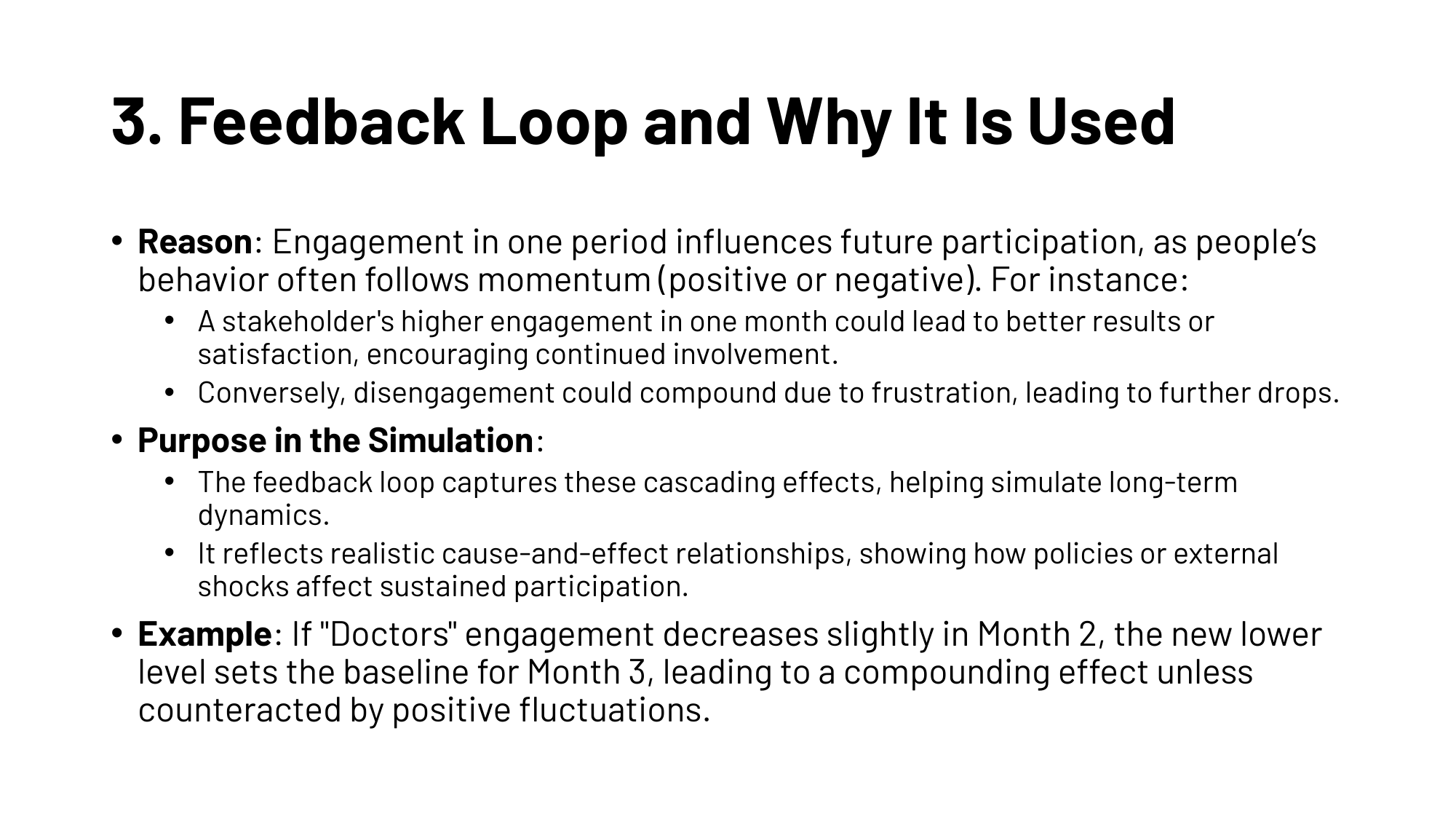

# 3. Feedback Loop and Why It Is Used
Reason: Engagement in one period influences future participation, as people’s behavior often follows momentum (positive or negative). For instance:
A stakeholder's higher engagement in one month could lead to better results or satisfaction, encouraging continued involvement.
Conversely, disengagement could compound due to frustration, leading to further drops.
Purpose in the Simulation:
The feedback loop captures these cascading effects, helping simulate long-term dynamics.
It reflects realistic cause-and-effect relationships, showing how policies or external shocks affect sustained participation.
Example: If "Doctors" engagement decreases slightly in Month 2, the new lower level sets the baseline for Month 3, leading to a compounding effect unless counteracted by positive fluctuations.